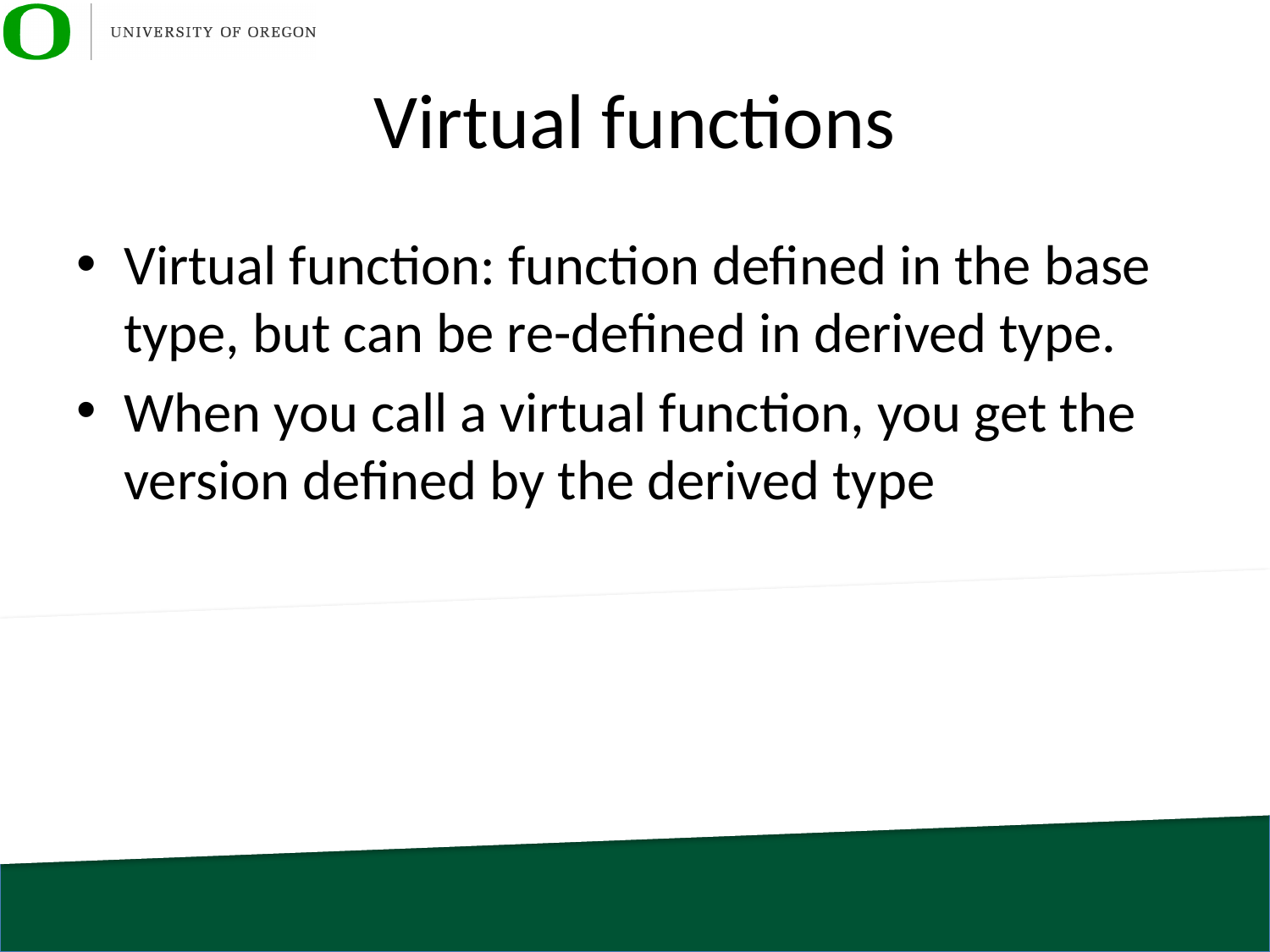

# Virtual functions
Virtual function: function defined in the base type, but can be re-defined in derived type.
When you call a virtual function, you get the version defined by the derived type